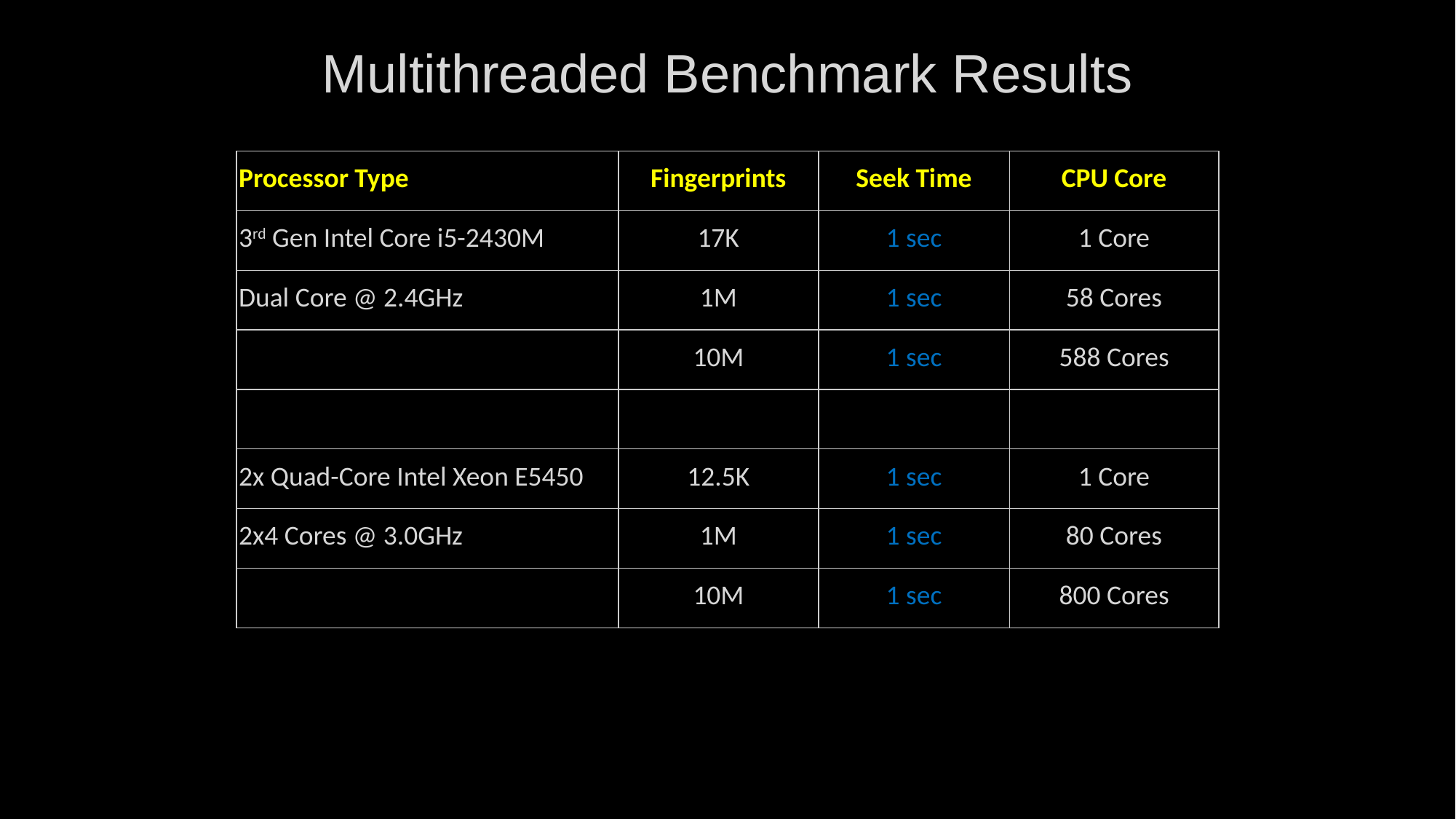

# Multithreaded Benchmark Results
| Processor Type | Fingerprints | Seek Time | CPU Core |
| --- | --- | --- | --- |
| 3rd Gen Intel Core i5-2430M | 17K | 1 sec | 1 Core |
| Dual Core @ 2.4GHz | 1M | 1 sec | 58 Cores |
|  | 10M | 1 sec | 588 Cores |
|  |  |  |  |
| 2x Quad-Core Intel Xeon E5450 | 12.5K | 1 sec | 1 Core |
| 2x4 Cores @ 3.0GHz | 1M | 1 sec | 80 Cores |
|  | 10M | 1 sec | 800 Cores |